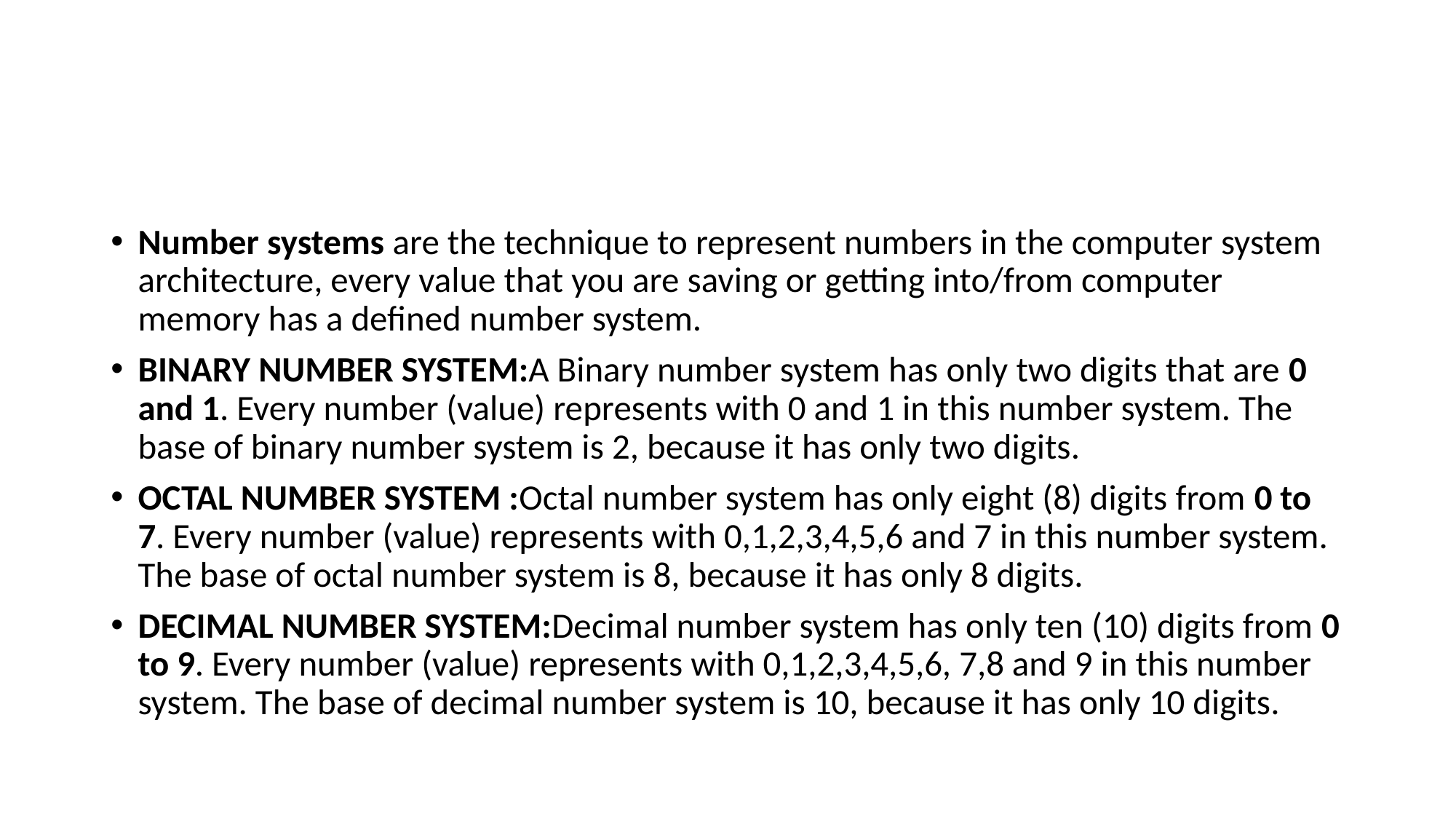

#
Number systems are the technique to represent numbers in the computer system architecture, every value that you are saving or getting into/from computer memory has a defined number system.
BINARY NUMBER SYSTEM:A Binary number system has only two digits that are 0 and 1. Every number (value) represents with 0 and 1 in this number system. The base of binary number system is 2, because it has only two digits.
OCTAL NUMBER SYSTEM :Octal number system has only eight (8) digits from 0 to 7. Every number (value) represents with 0,1,2,3,4,5,6 and 7 in this number system. The base of octal number system is 8, because it has only 8 digits.
DECIMAL NUMBER SYSTEM:Decimal number system has only ten (10) digits from 0 to 9. Every number (value) represents with 0,1,2,3,4,5,6, 7,8 and 9 in this number system. The base of decimal number system is 10, because it has only 10 digits.